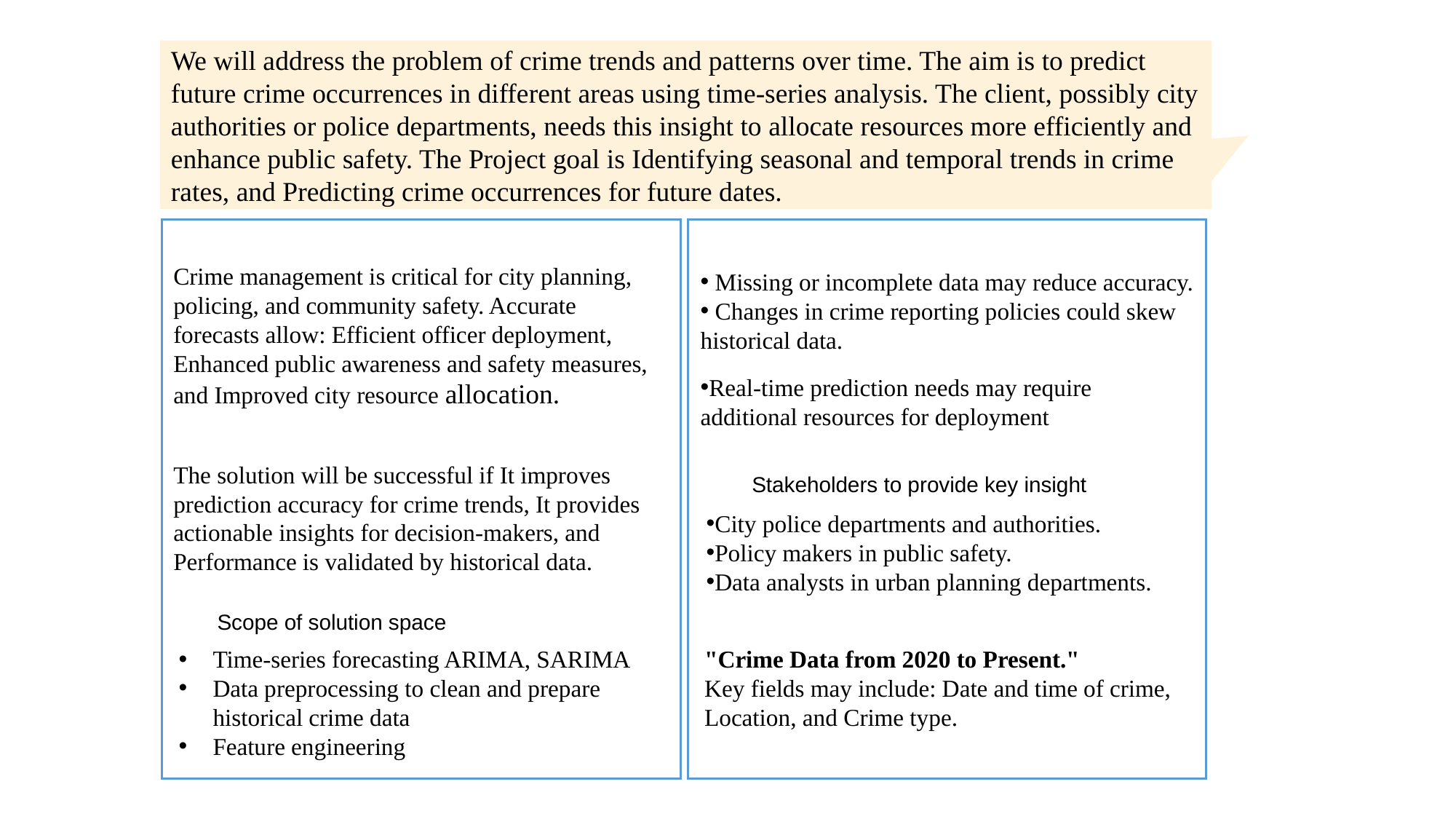

We will address the problem of crime trends and patterns over time. The aim is to predict future crime occurrences in different areas using time-series analysis. The client, possibly city authorities or police departments, needs this insight to allocate resources more efficiently and enhance public safety. The Project goal is Identifying seasonal and temporal trends in crime rates, and Predicting crime occurrences for future dates.

Crime management is critical for city planning, policing, and community safety. Accurate forecasts allow: Efficient officer deployment, Enhanced public awareness and safety measures, and Improved city resource allocation.

 Missing or incomplete data may reduce accuracy.
 Changes in crime reporting policies could skew historical data.
Real-time prediction needs may require additional resources for deployment
The solution will be successful if It improves prediction accuracy for crime trends, It provides actionable insights for decision-makers, and Performance is validated by historical data.

Stakeholders to provide key insight
City police departments and authorities.
Policy makers in public safety.
Data analysts in urban planning departments.

Scope of solution space
Time-series forecasting ARIMA, SARIMA
Data preprocessing to clean and prepare historical crime data
Feature engineering

"Crime Data from 2020 to Present."
Key fields may include: Date and time of crime, Location, and Crime type.